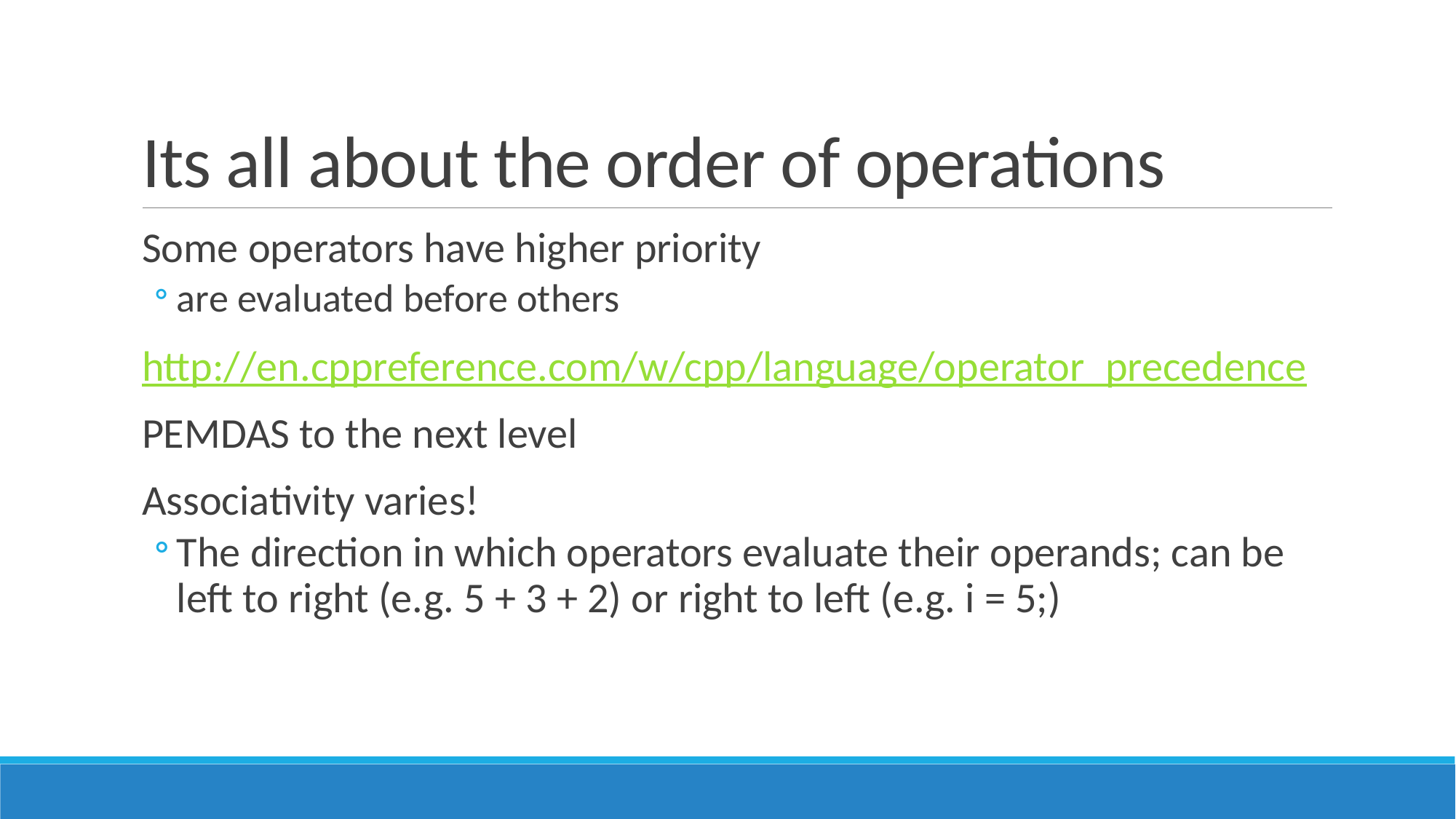

# Its all about the order of operations
Some operators have higher priority
are evaluated before others
http://en.cppreference.com/w/cpp/language/operator_precedence
PEMDAS to the next level
Associativity varies!
The direction in which operators evaluate their operands; can be left to right (e.g. 5 + 3 + 2) or right to left (e.g. i = 5;)